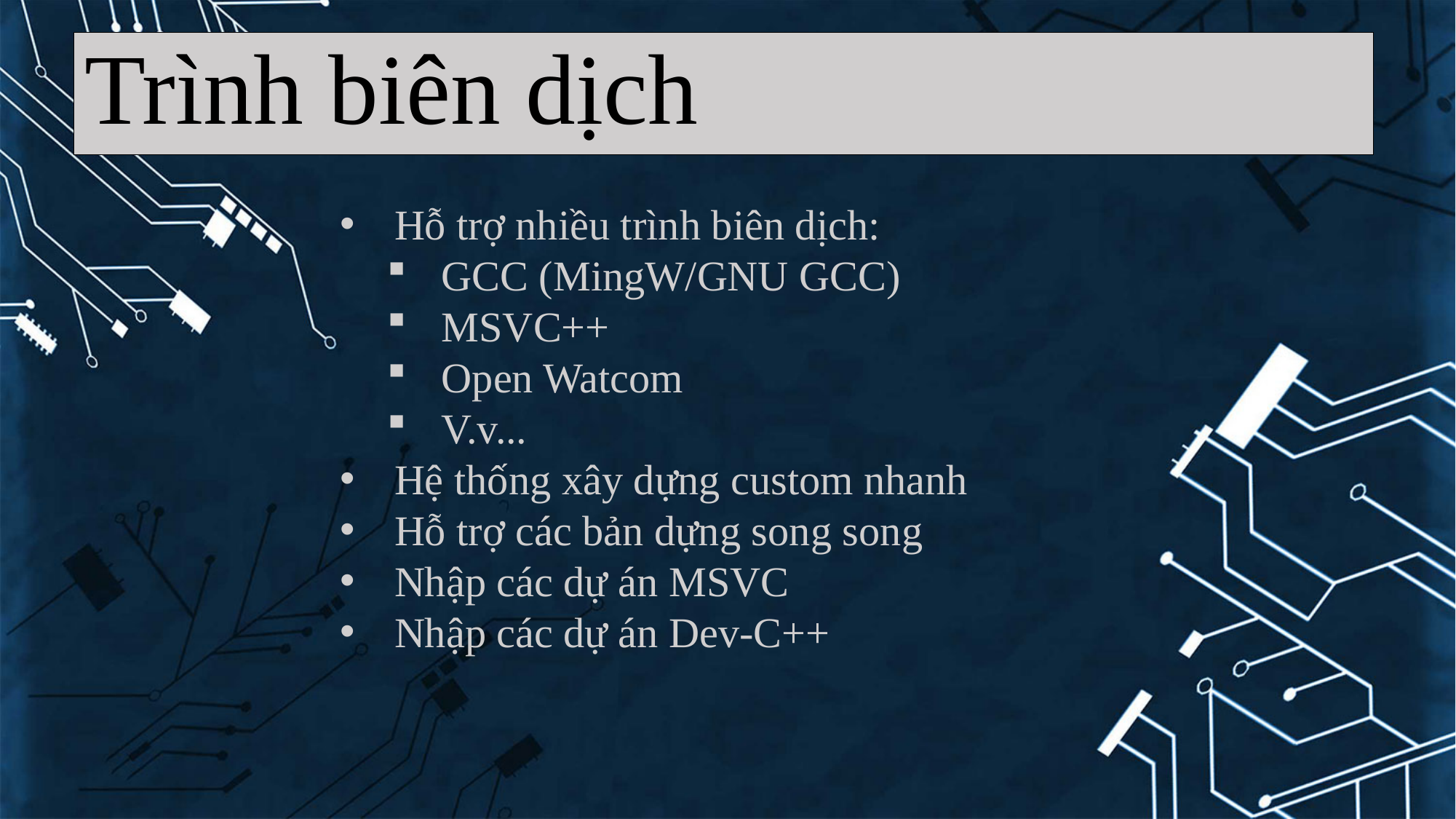

Trình biên dịch
Hỗ trợ nhiều trình biên dịch:
GCC (MingW/GNU GCC)
MSVC++
Open Watcom
V.v...
Hệ thống xây dựng custom nhanh
Hỗ trợ các bản dựng song song
Nhập các dự án MSVC
Nhập các dự án Dev-C++